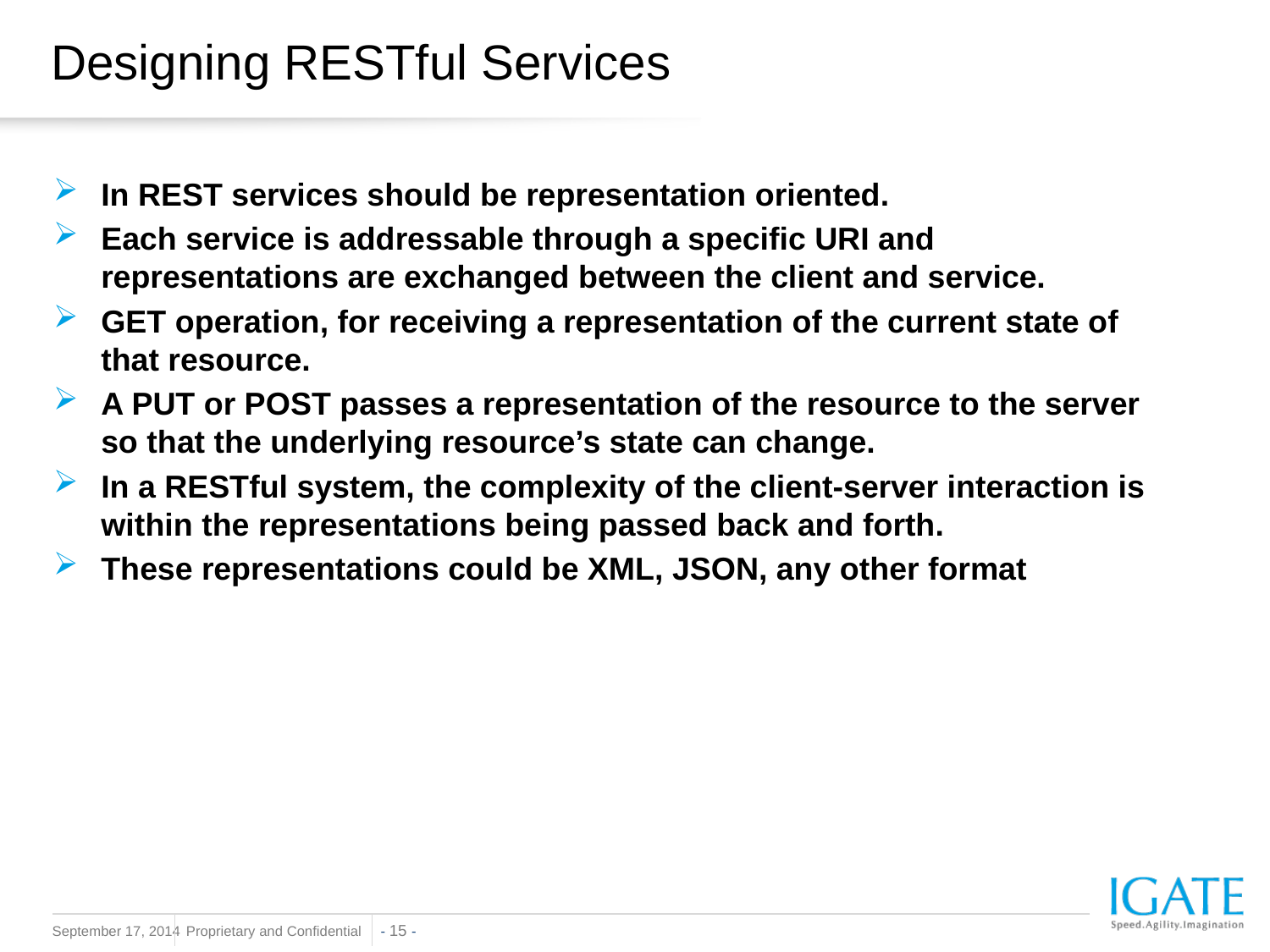

# Designing RESTful Services
In REST services should be representation oriented.
Each service is addressable through a specific URI and representations are exchanged between the client and service.
GET operation, for receiving a representation of the current state of that resource.
A PUT or POST passes a representation of the resource to the server so that the underlying resource’s state can change.
In a RESTful system, the complexity of the client-server interaction is within the representations being passed back and forth.
These representations could be XML, JSON, any other format